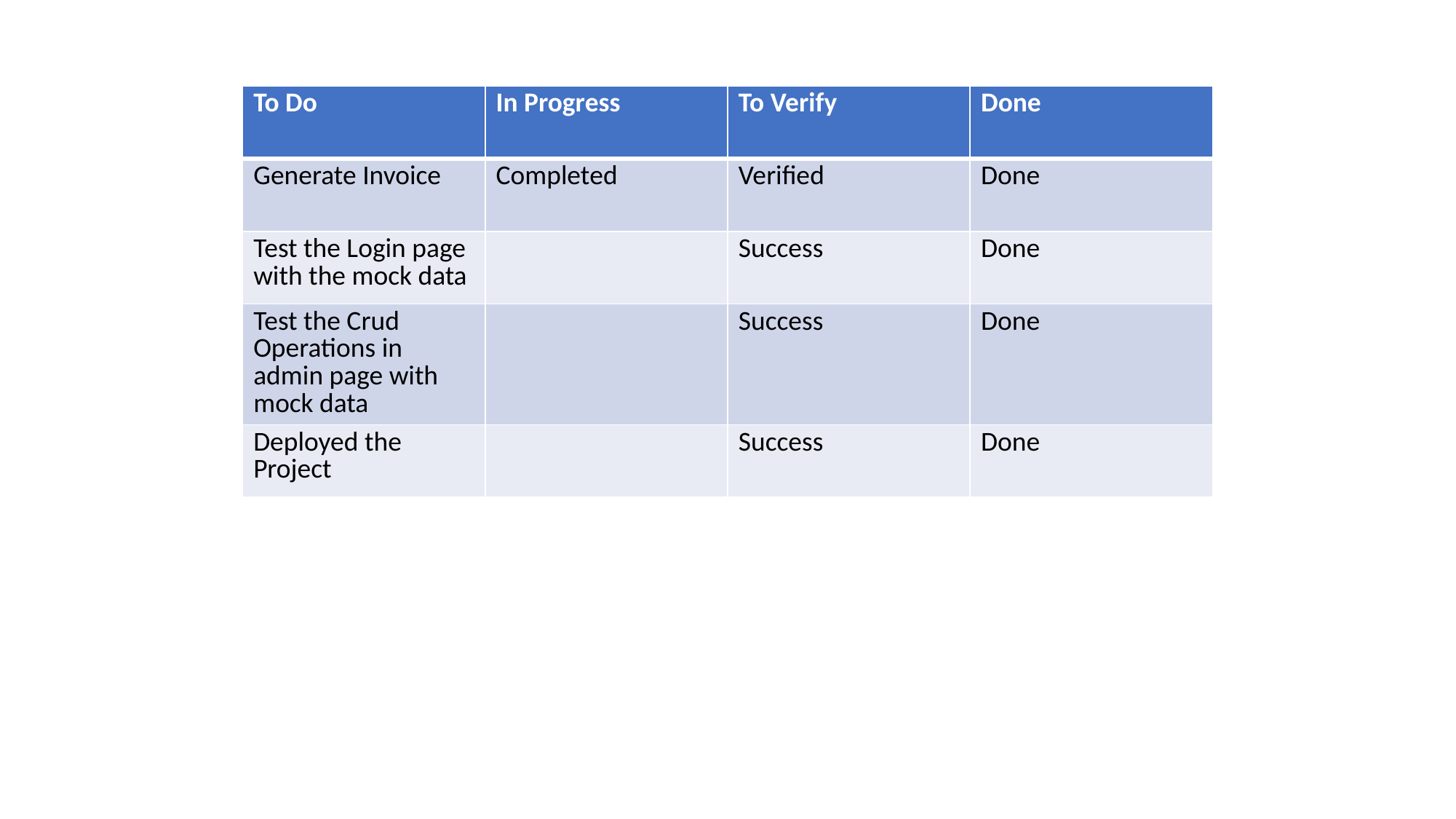

| To Do | In Progress | To Verify | Done |
| --- | --- | --- | --- |
| Generate Invoice | Completed | Verified | Done |
| Test the Login page with the mock data |  | Success | Done |
| Test the Crud Operations in admin page with mock data |  | Success | Done |
| Deployed the Project |  | Success | Done |